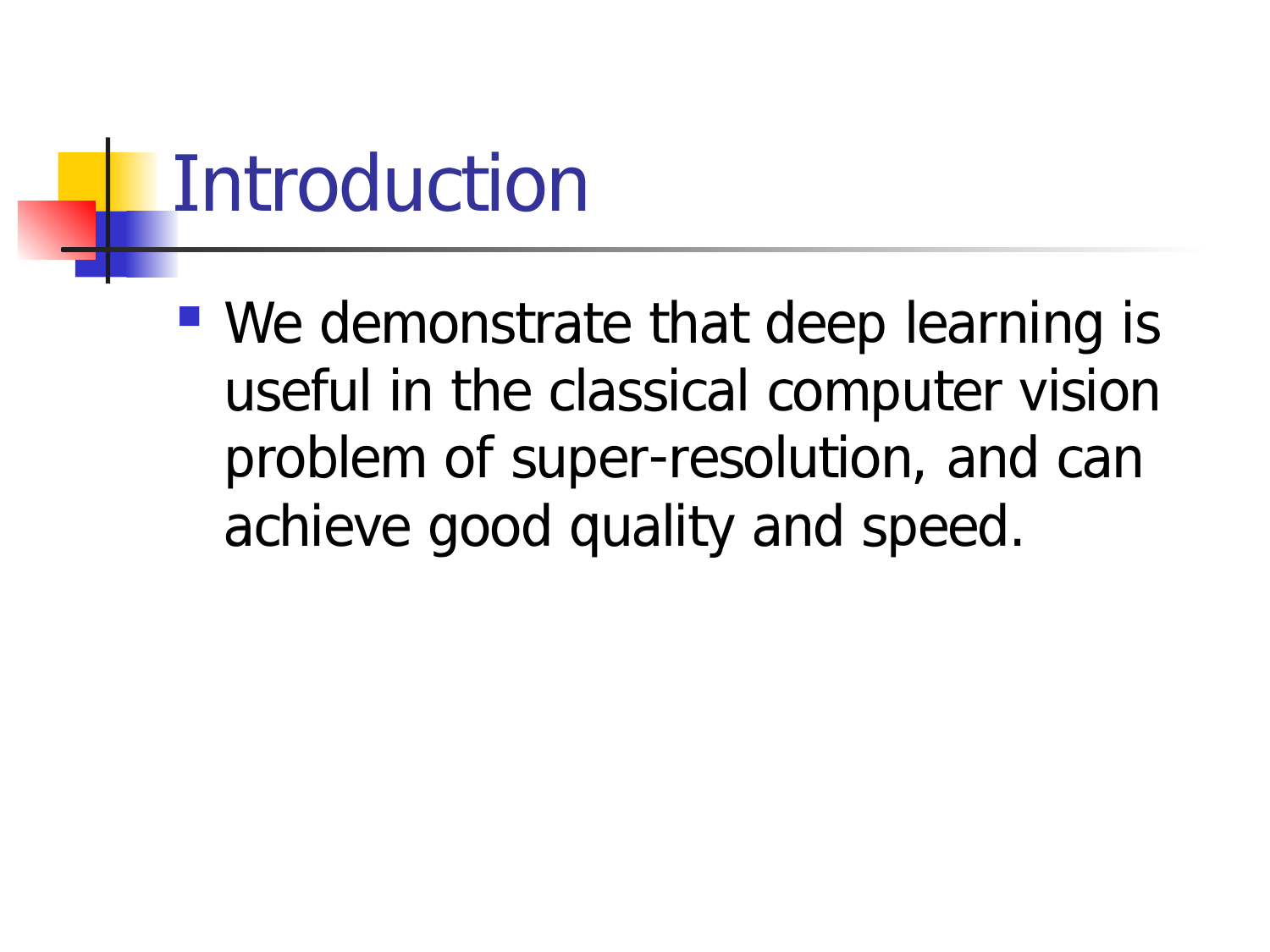

# Introduction
We demonstrate that deep learning is useful in the classical computer vision problem of super-resolution, and can achieve good quality and speed.